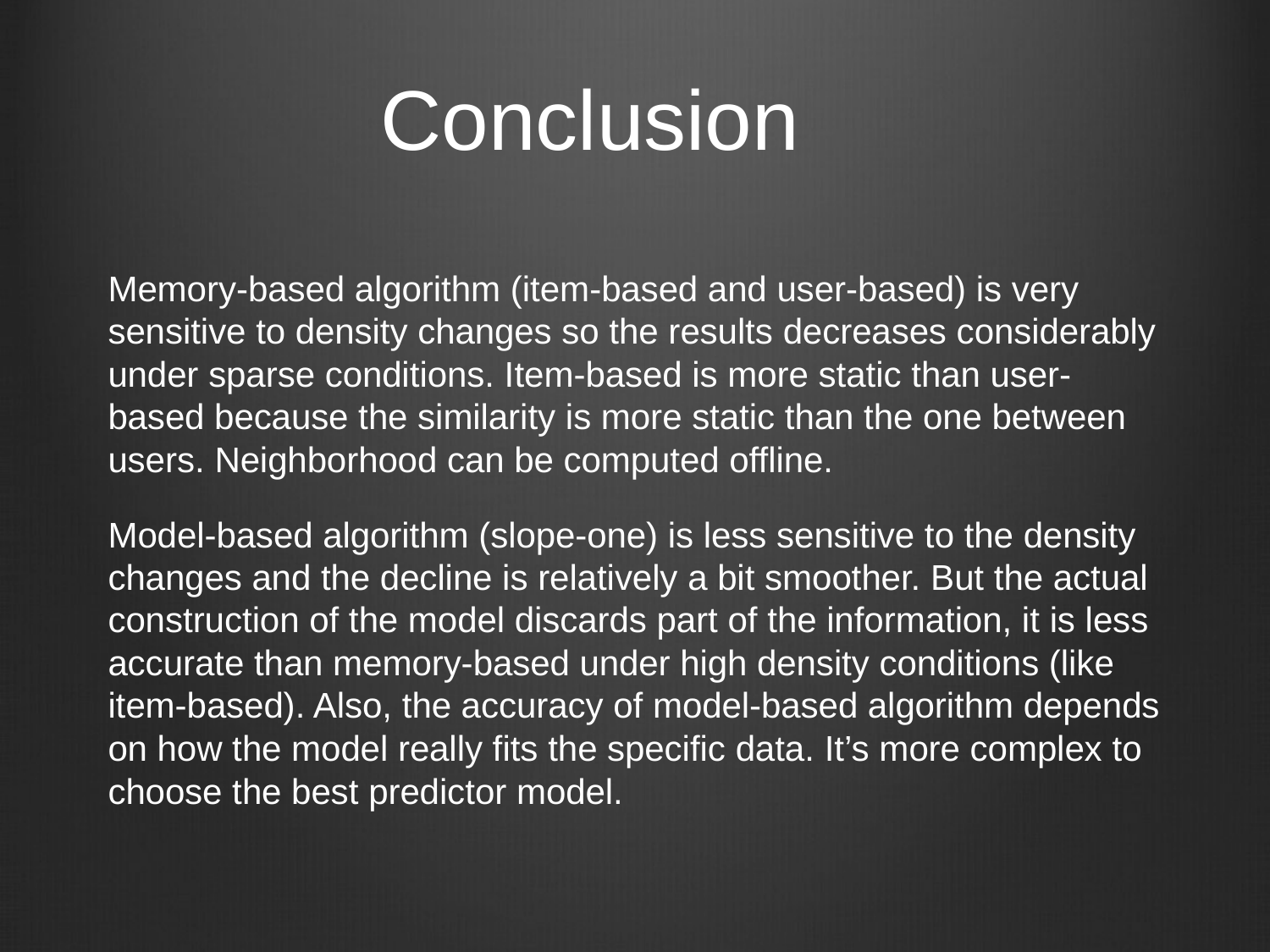

# Conclusion
Memory-based algorithm (item-based and user-based) is very sensitive to density changes so the results decreases considerably under sparse conditions. Item-based is more static than user-based because the similarity is more static than the one between users. Neighborhood can be computed offline.
Model-based algorithm (slope-one) is less sensitive to the density changes and the decline is relatively a bit smoother. But the actual construction of the model discards part of the information, it is less accurate than memory-based under high density conditions (like item-based). Also, the accuracy of model-based algorithm depends on how the model really fits the specific data. It’s more complex to choose the best predictor model.